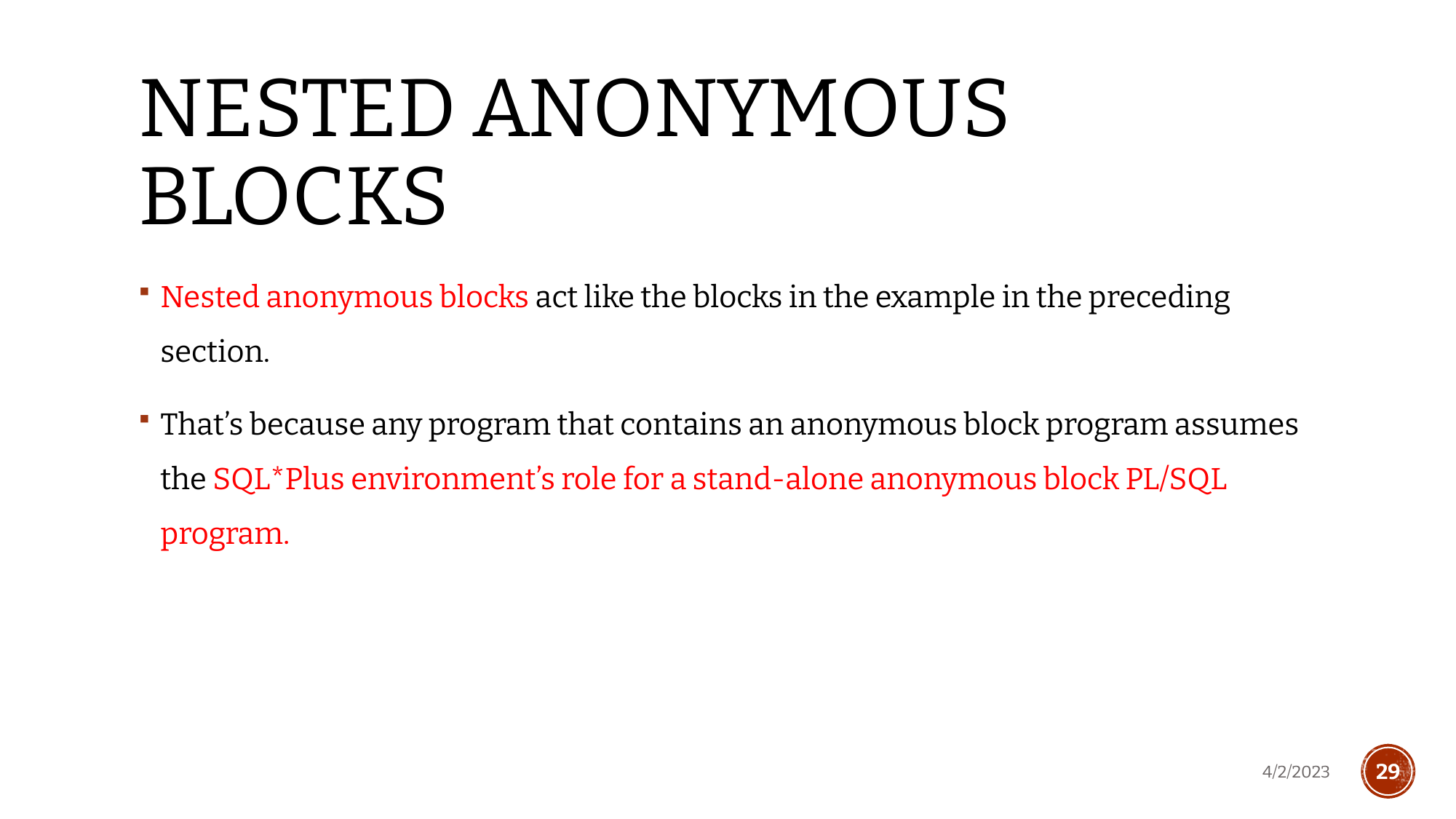

# Nested Anonymous Blocks
Nested anonymous blocks act like the blocks in the example in the preceding section.
That’s because any program that contains an anonymous block program assumes the SQL*Plus environment’s role for a stand-alone anonymous block PL/SQL program.

4/2/2023
29